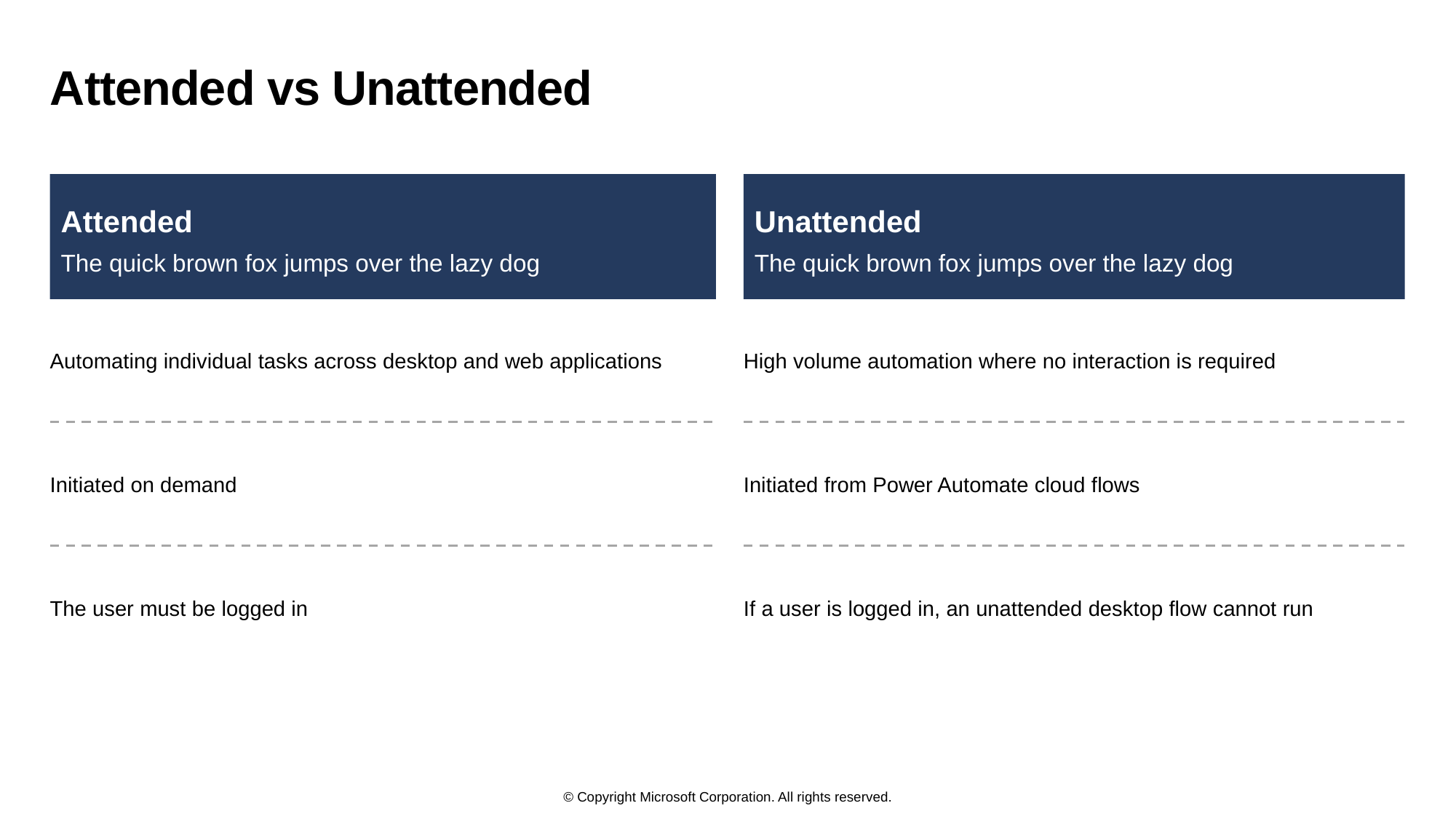

# Attended vs Unattended
Attended
The quick brown fox jumps over the lazy dog
Unattended
The quick brown fox jumps over the lazy dog
Automating individual tasks across desktop and web applications
High volume automation where no interaction is required
Initiated on demand
Initiated from Power Automate cloud flows
The user must be logged in
If a user is logged in, an unattended desktop flow cannot run